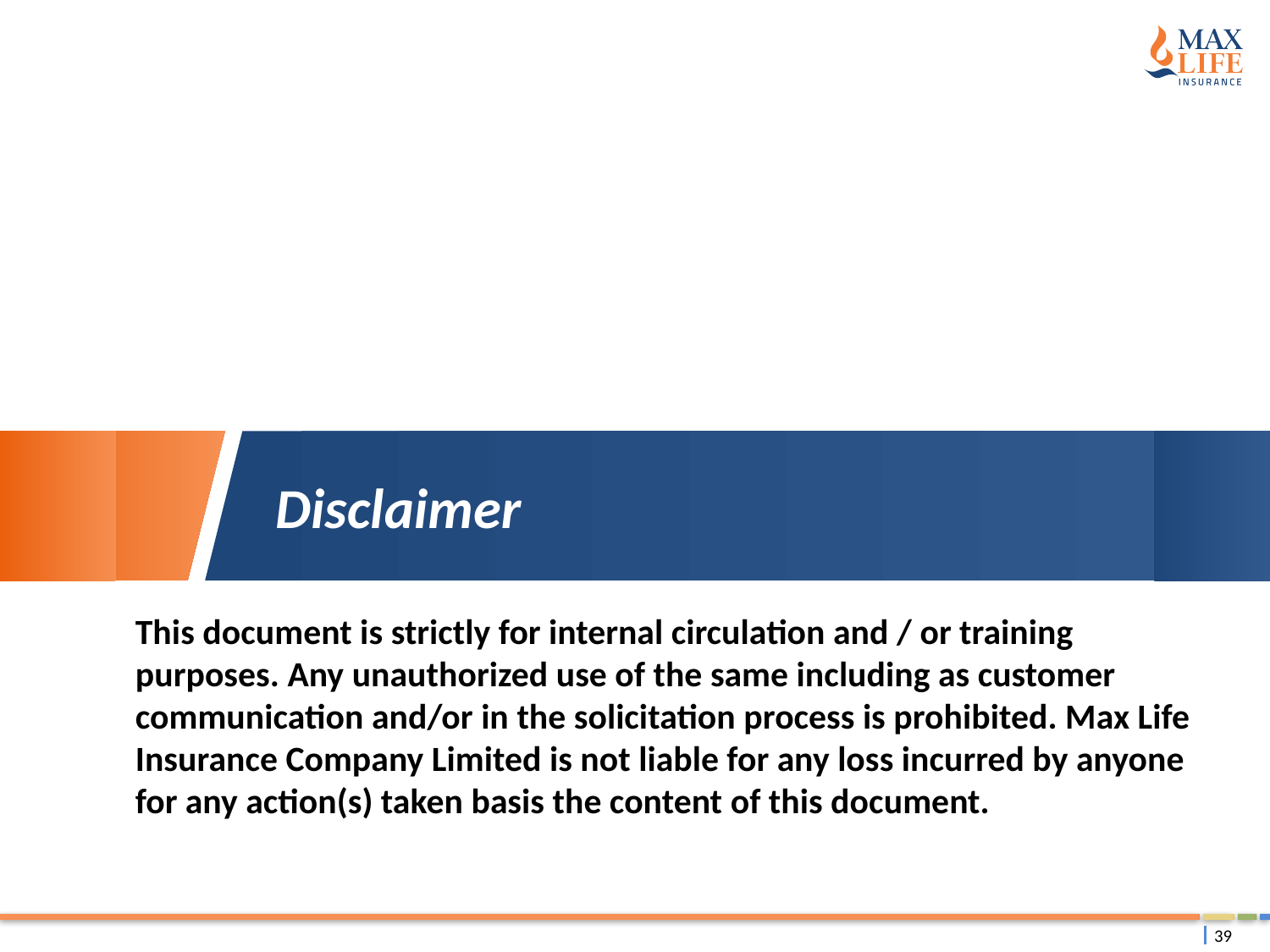

Disclaimer
	This document is strictly for internal circulation and / or training purposes. Any unauthorized use of the same including as customer communication and/or in the solicitation process is prohibited. Max Life Insurance Company Limited is not liable for any loss incurred by anyone for any action(s) taken basis the content of this document.
39